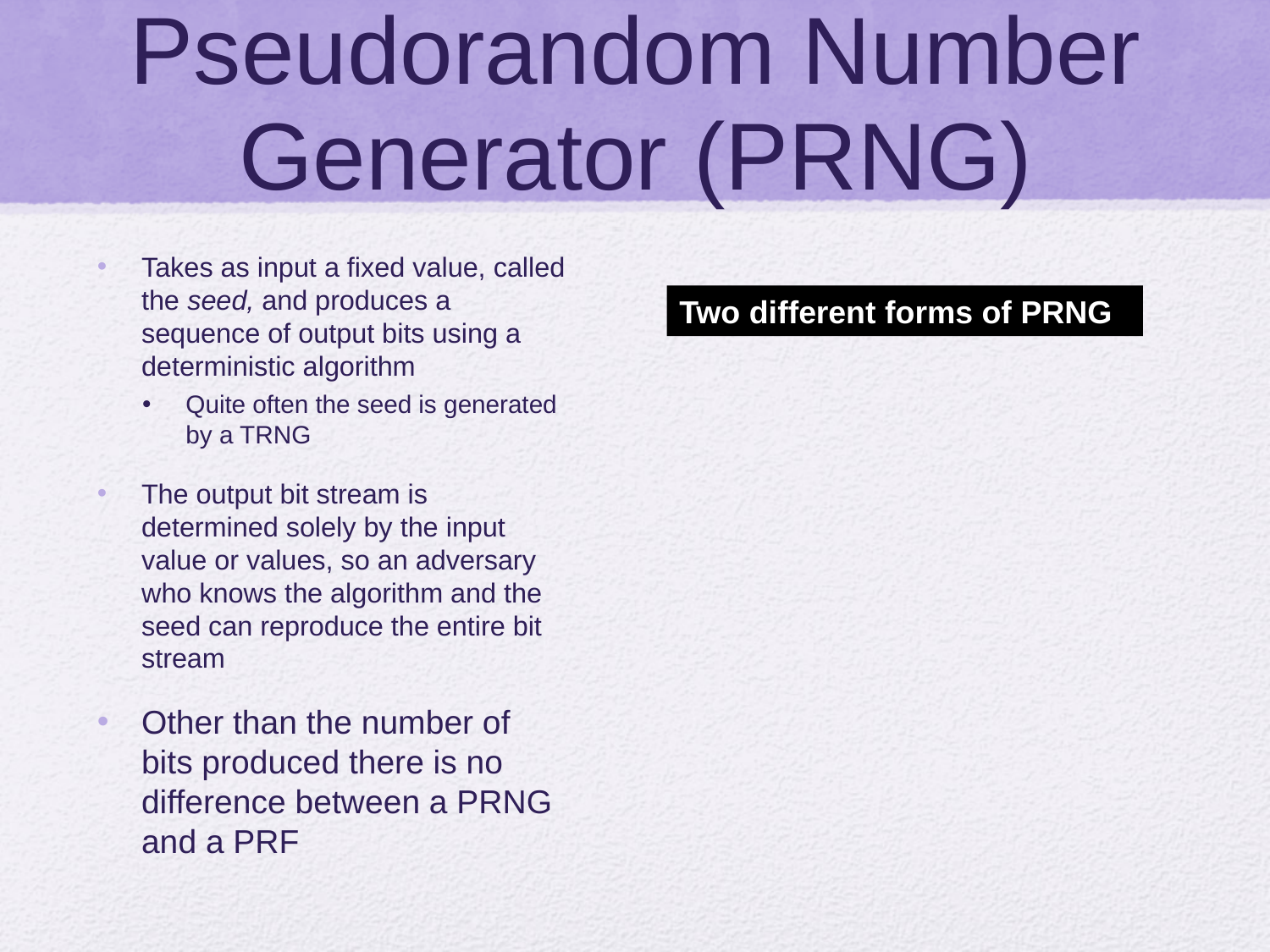

# Pseudorandom Number Generator (PRNG)
Takes as input a fixed value, called the seed, and produces a sequence of output bits using a deterministic algorithm
Quite often the seed is generated by a TRNG
The output bit stream is determined solely by the input value or values, so an adversary who knows the algorithm and the seed can reproduce the entire bit stream
Other than the number of bits produced there is no difference between a PRNG and a PRF

Two different forms of PRNG